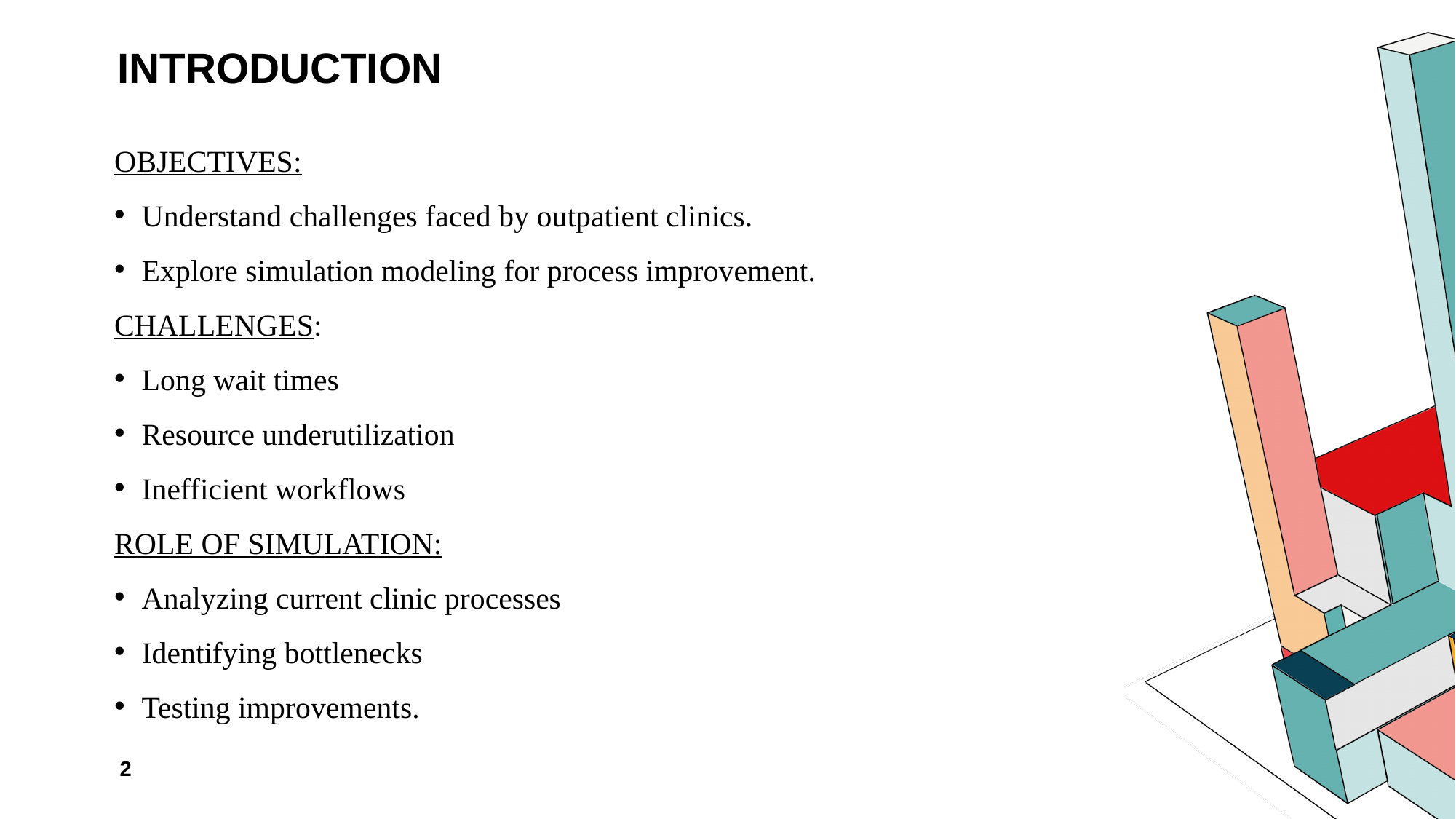

# introduction
OBJECTIVES:
Understand challenges faced by outpatient clinics.
Explore simulation modeling for process improvement.
CHALLENGES:
Long wait times
Resource underutilization
Inefficient workflows
ROLE OF SIMULATION:
Analyzing current clinic processes
Identifying bottlenecks
Testing improvements.

2